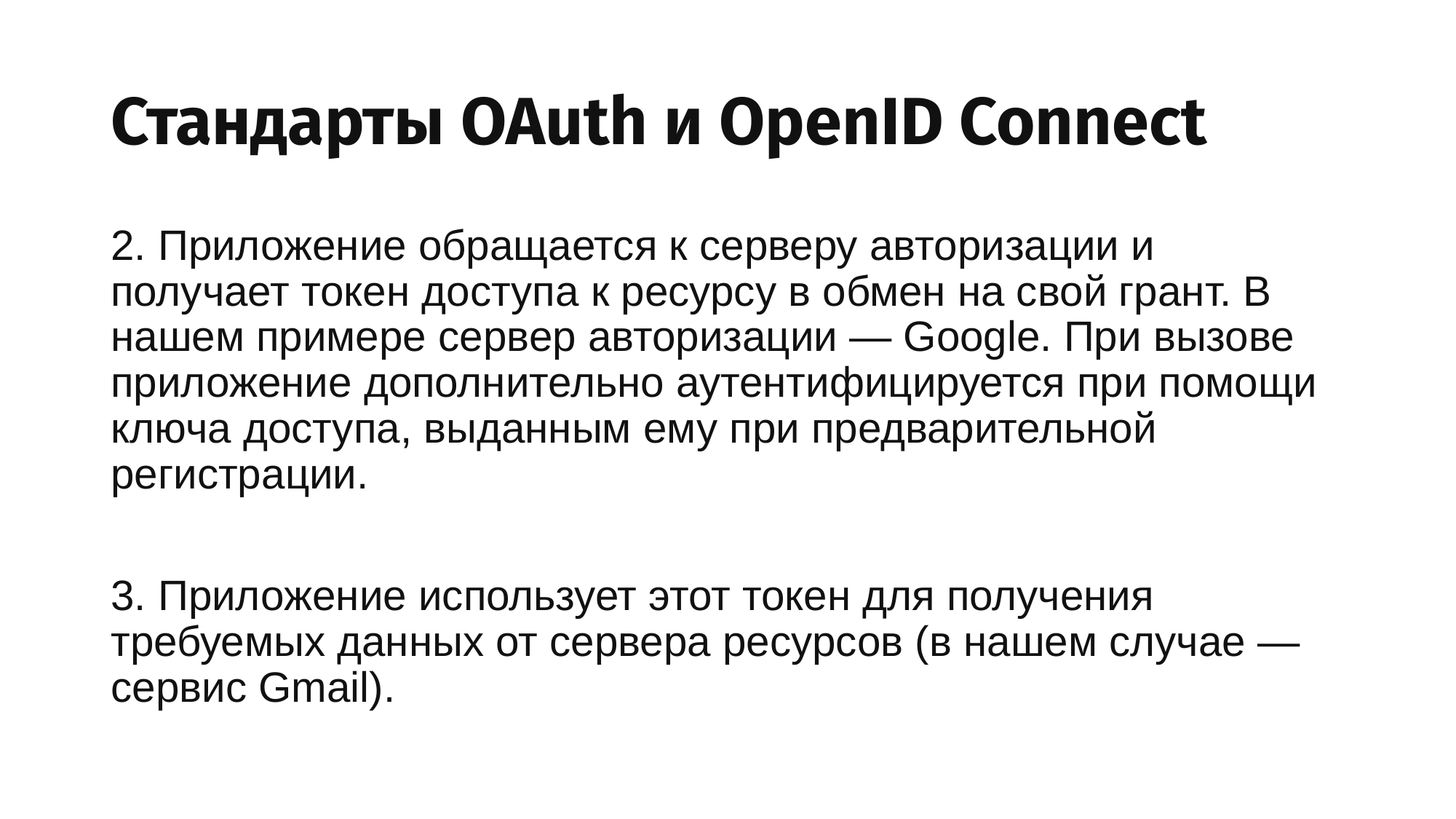

# Стандарты OAuth и OpenID Connect
2. Приложение обращается к серверу авторизации и получает токен доступа к ресурсу в обмен на свой грант. В нашем примере сервер авторизации — Google. При вызове приложение дополнительно аутентифицируется при помощи ключа доступа, выданным ему при предварительной регистрации.

3. Приложение использует этот токен для получения требуемых данных от сервера ресурсов (в нашем случае — сервис Gmail).